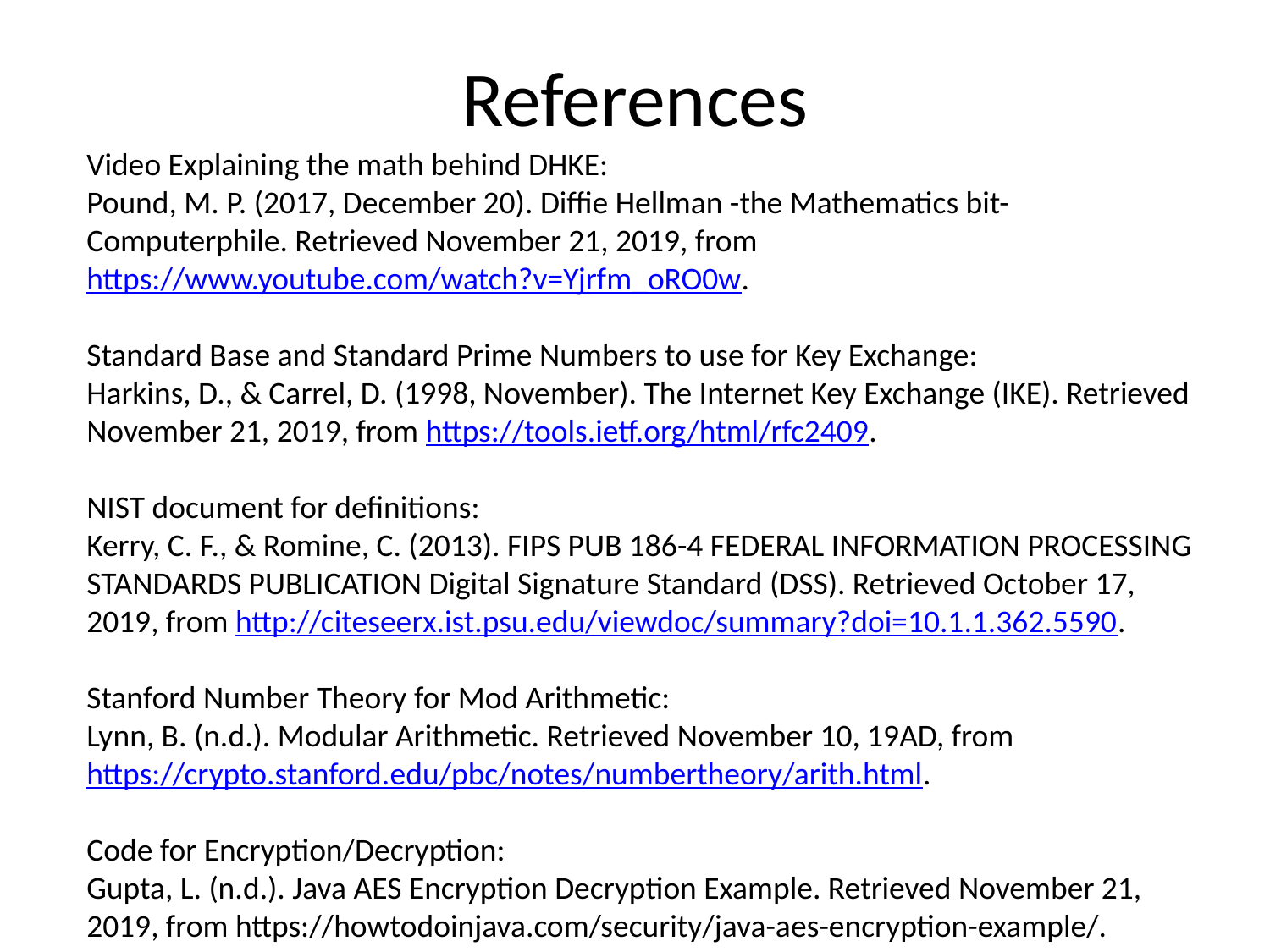

# References
Video Explaining the math behind DHKE:
Pound, M. P. (2017, December 20). Diffie Hellman -the Mathematics bit- Computerphile. Retrieved November 21, 2019, from https://www.youtube.com/watch?v=Yjrfm_oRO0w.

Standard Base and Standard Prime Numbers to use for Key Exchange:
Harkins, D., & Carrel, D. (1998, November). The Internet Key Exchange (IKE). Retrieved November 21, 2019, from https://tools.ietf.org/html/rfc2409.

NIST document for definitions:
Kerry, C. F., & Romine, C. (2013). FIPS PUB 186-4 FEDERAL INFORMATION PROCESSING STANDARDS PUBLICATION Digital Signature Standard (DSS). Retrieved October 17, 2019, from http://citeseerx.ist.psu.edu/viewdoc/summary?doi=10.1.1.362.5590.

Stanford Number Theory for Mod Arithmetic:
Lynn, B. (n.d.). Modular Arithmetic. Retrieved November 10, 19AD, from https://crypto.stanford.edu/pbc/notes/numbertheory/arith.html.

Code for Encryption/Decryption:
Gupta, L. (n.d.). Java AES Encryption Decryption Example. Retrieved November 21, 2019, from https://howtodoinjava.com/security/java-aes-encryption-example/.